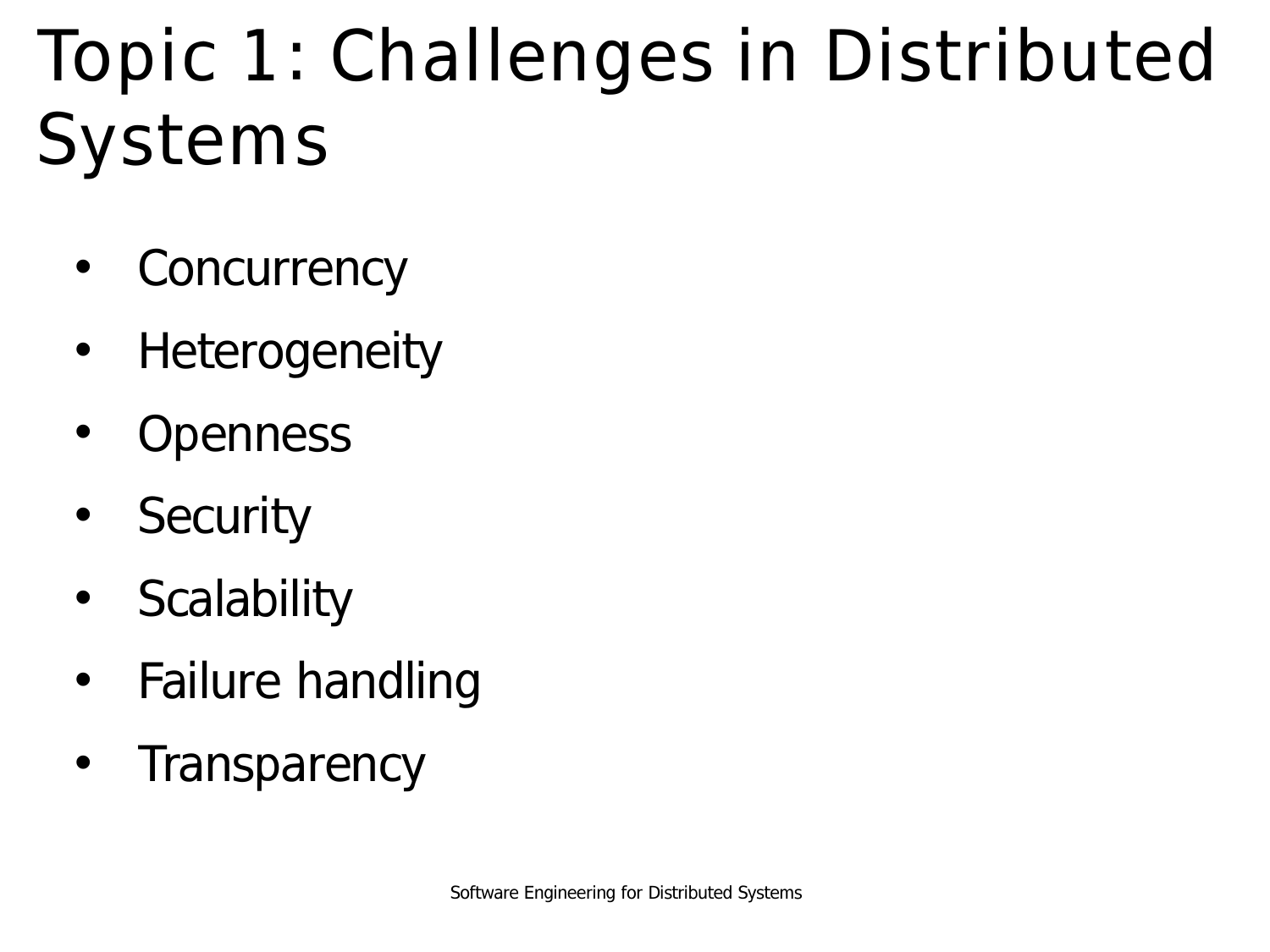

Topic 1: Challenges in Distributed Systems
Concurrency
Heterogeneity
Openness
Security
Scalability
Failure handling
Transparency
Software Engineering for Distributed Systems
7